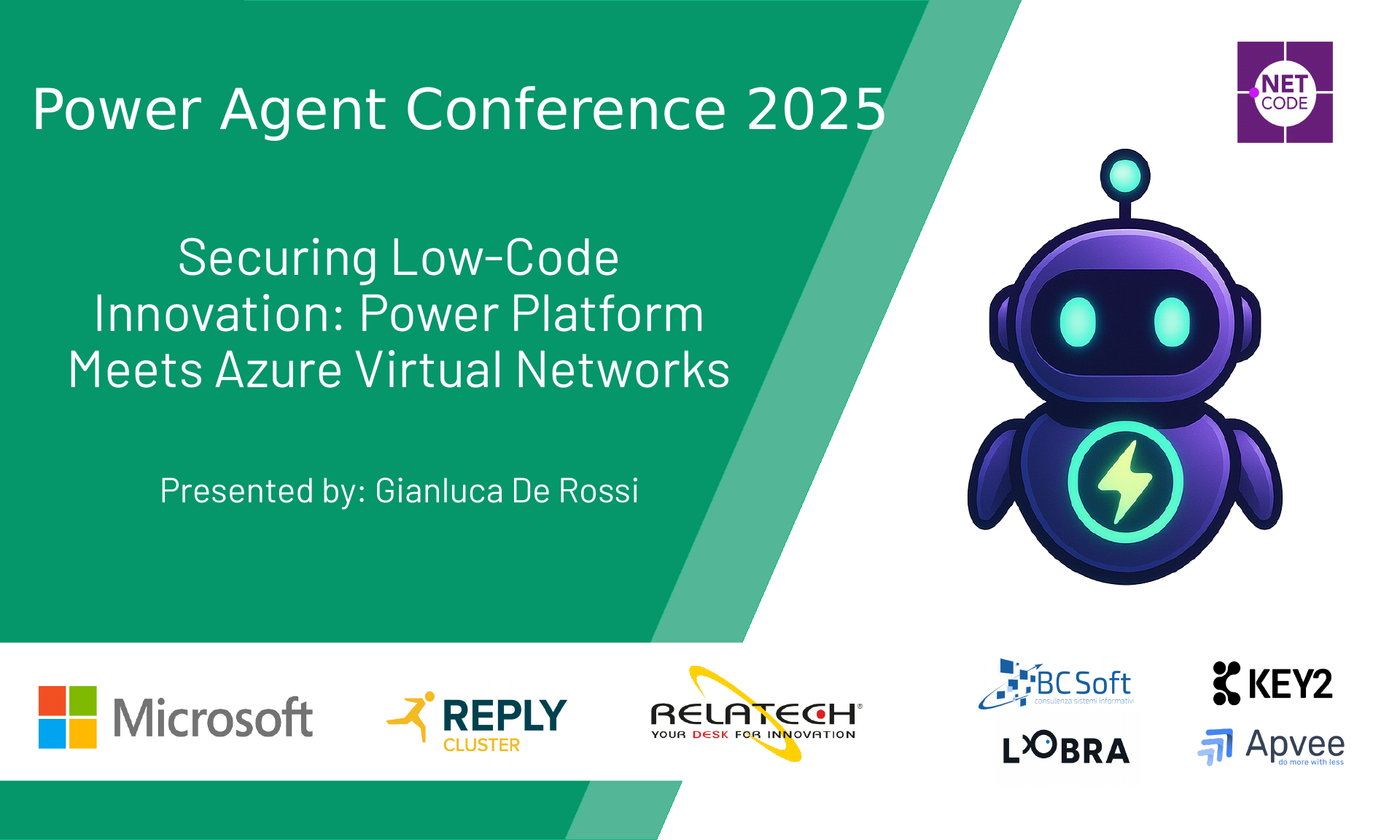

# Securing Low-Code Innovation: Power Platform Meets Azure Virtual Networks
Presented by: Gianluca De Rossi